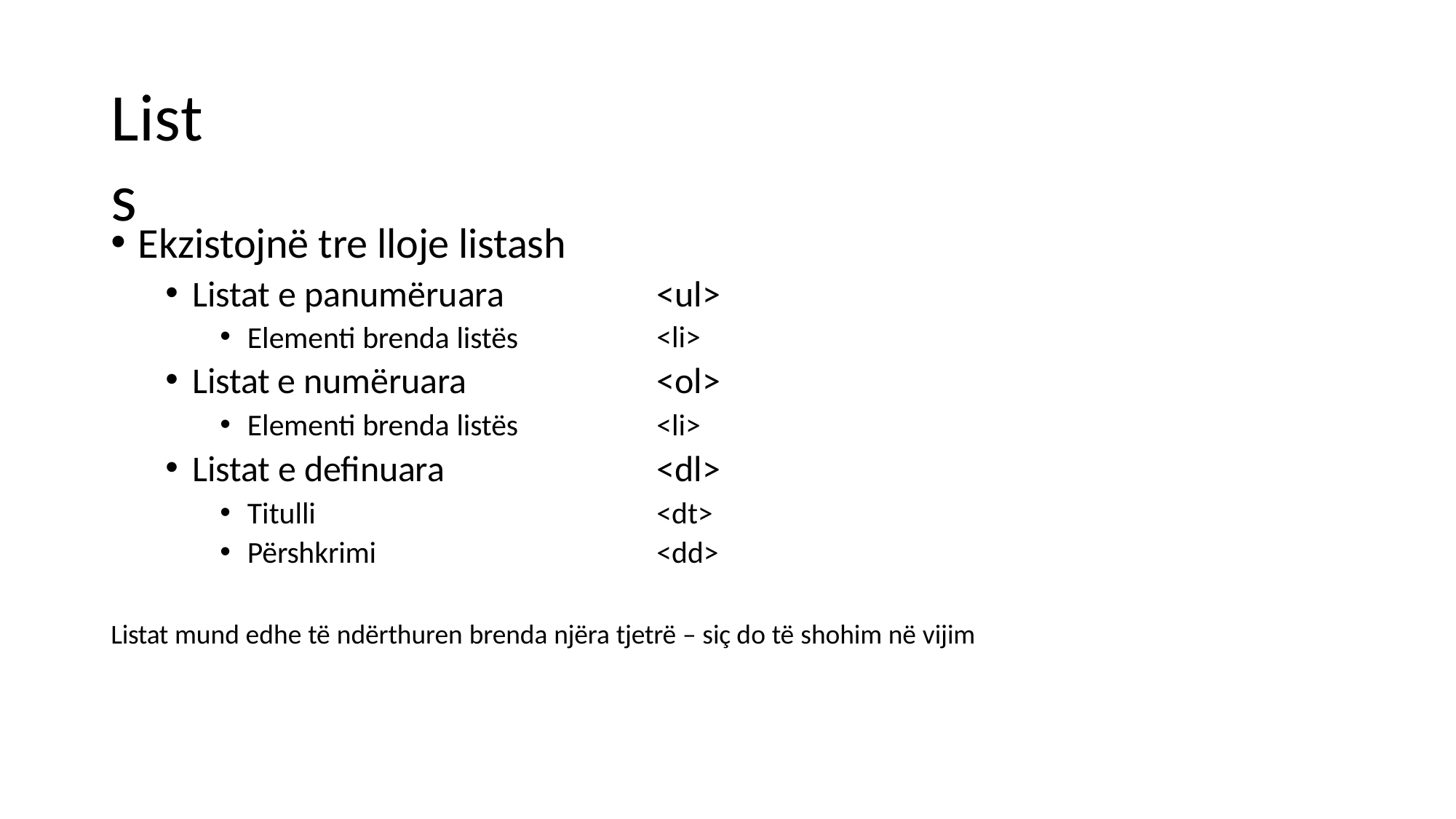

# Lists
Ekzistojnë tre lloje listash
Listat e panumëruara
Elementi brenda listës
Listat e numëruara
Elementi brenda listës
Listat e definuara
Titulli
Përshkrimi
<ul>
<li>
<ol>
<li>
<dl>
<dt>
<dd>
Listat mund edhe të ndërthuren brenda njëra tjetrë – siç do të shohim në vijim